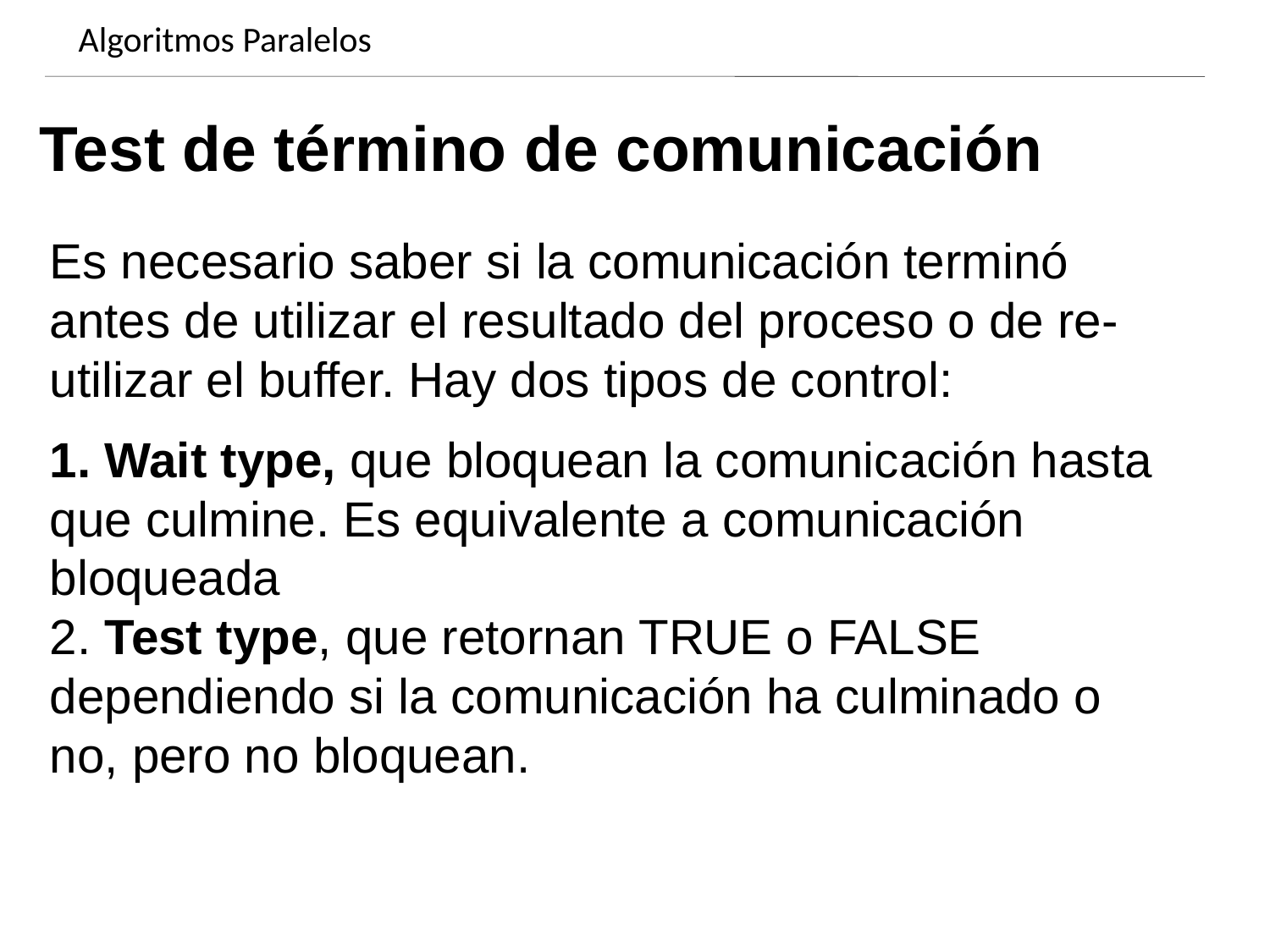

Algoritmos Paralelos
Dynamics of growing SMBHs in galaxy cores

Test de término de comunicación
Es necesario saber si la comunicación terminó antes de utilizar el resultado del proceso o de re-utilizar el buffer. Hay dos tipos de control:

1. Wait type, que bloquean la comunicación hasta que culmine. Es equivalente a comunicación bloqueada
2. Test type, que retornan TRUE o FALSE dependiendo si la comunicación ha culminado o no, pero no bloquean.